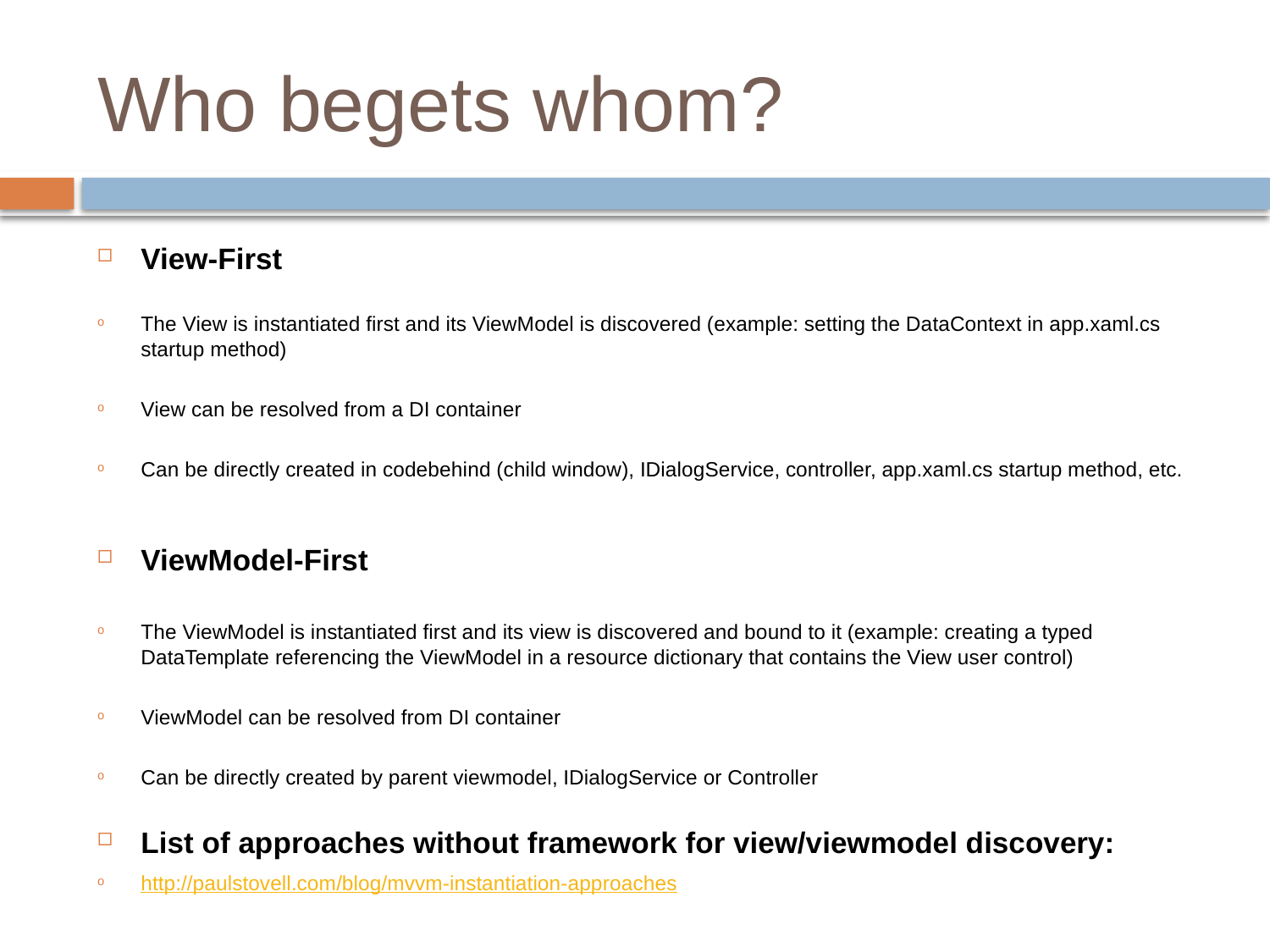

# Who begets whom?
View-First
The View is instantiated first and its ViewModel is discovered (example: setting the DataContext in app.xaml.cs startup method)
View can be resolved from a DI container
Can be directly created in codebehind (child window), IDialogService, controller, app.xaml.cs startup method, etc.
ViewModel-First
The ViewModel is instantiated first and its view is discovered and bound to it (example: creating a typed DataTemplate referencing the ViewModel in a resource dictionary that contains the View user control)
ViewModel can be resolved from DI container
Can be directly created by parent viewmodel, IDialogService or Controller
List of approaches without framework for view/viewmodel discovery:
http://paulstovell.com/blog/mvvm-instantiation-approaches